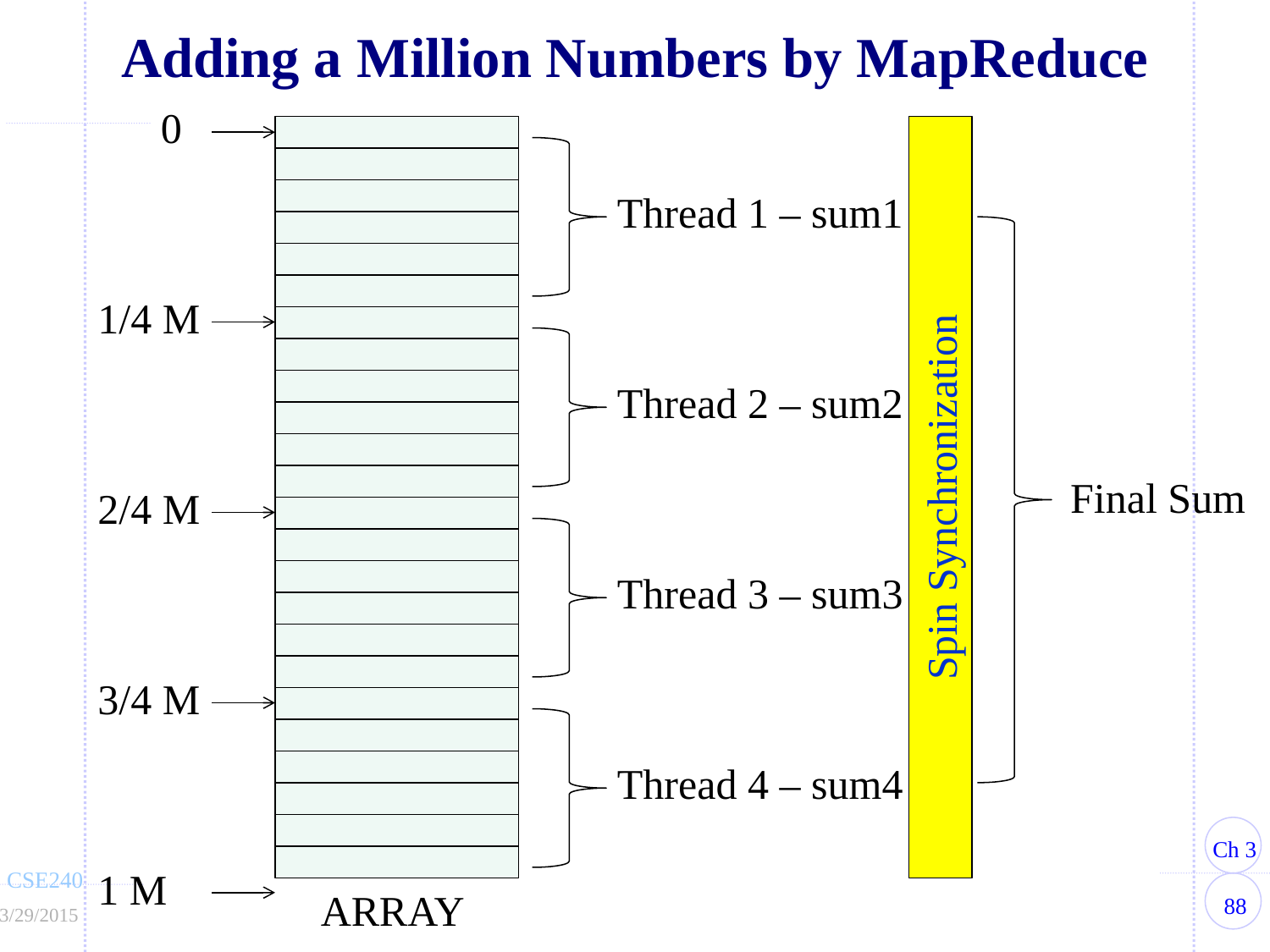

# Adding a Million Numbers by MapReduce
0

Thread 1 – sum1

1/4 M

Thread 2 – sum2

Final Sum

Spin Synchronization
2/4 M

Thread 3 – sum3

3/4 M

Thread 4 – sum4

1 M
ARRAY